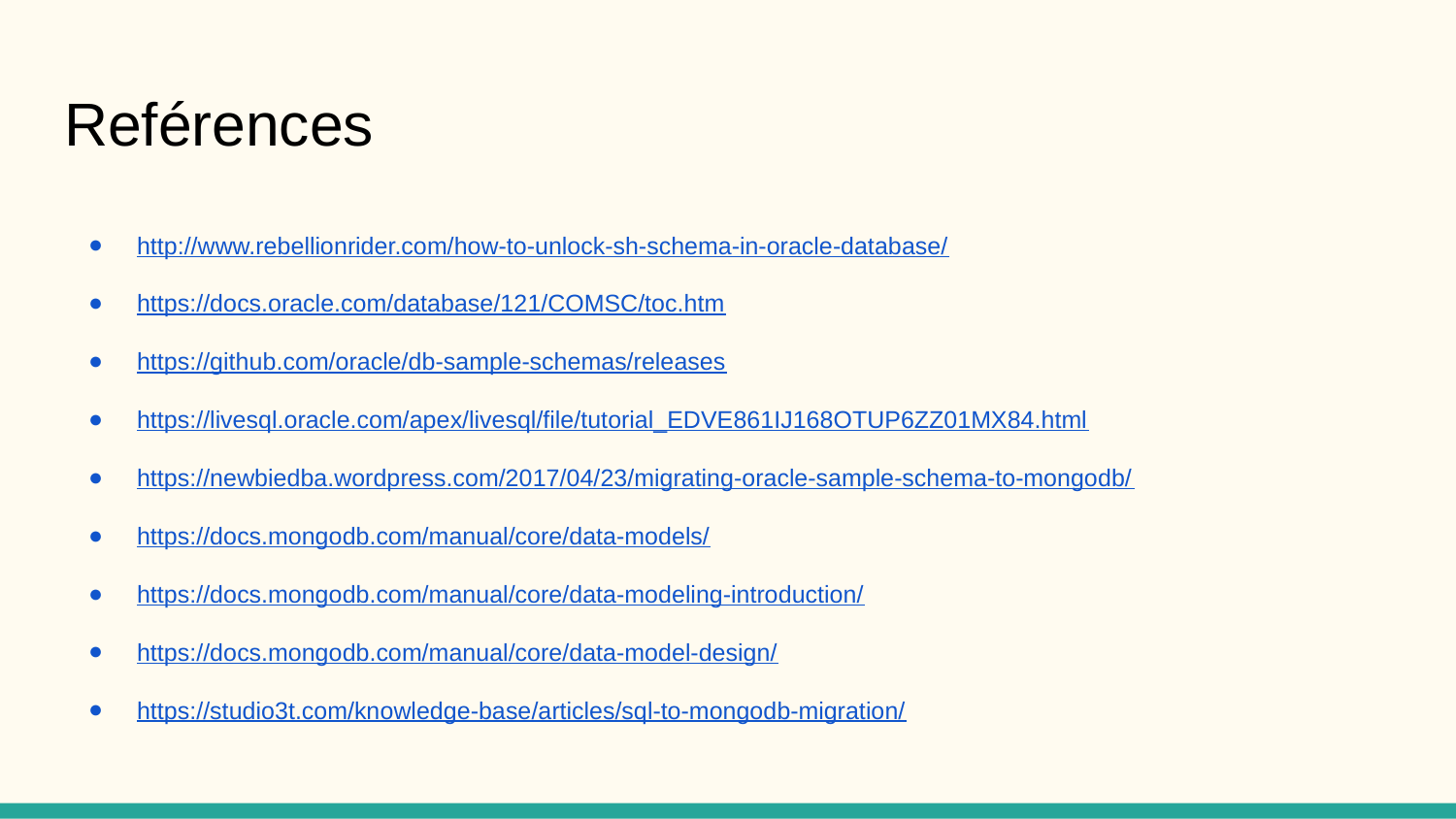

# Reférences
http://www.rebellionrider.com/how-to-unlock-sh-schema-in-oracle-database/
https://docs.oracle.com/database/121/COMSC/toc.htm
https://github.com/oracle/db-sample-schemas/releases
https://livesql.oracle.com/apex/livesql/file/tutorial_EDVE861IJ168OTUP6ZZ01MX84.html
https://newbiedba.wordpress.com/2017/04/23/migrating-oracle-sample-schema-to-mongodb/
https://docs.mongodb.com/manual/core/data-models/
https://docs.mongodb.com/manual/core/data-modeling-introduction/
https://docs.mongodb.com/manual/core/data-model-design/
https://studio3t.com/knowledge-base/articles/sql-to-mongodb-migration/